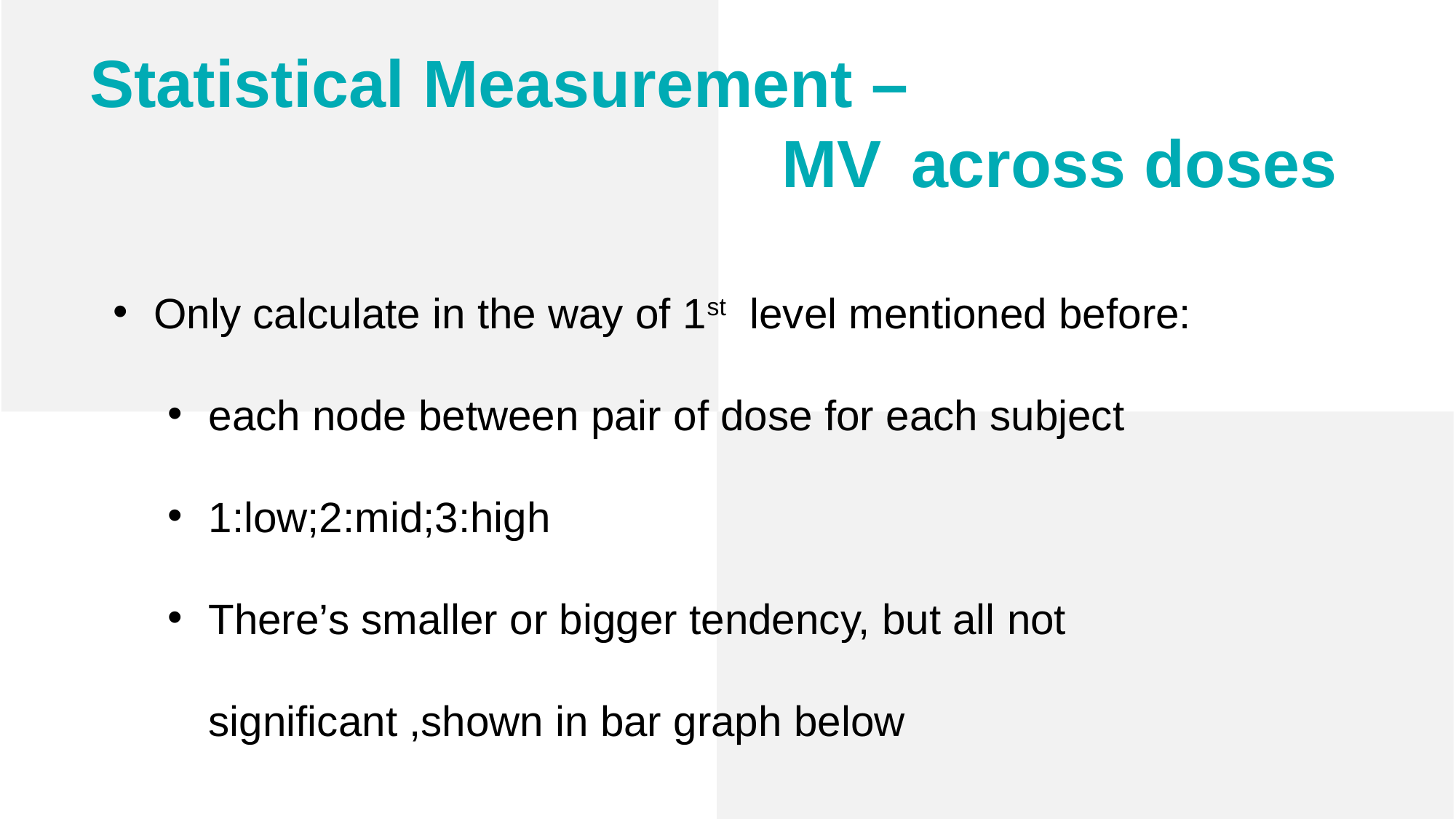

Statistical Measurement –
MV  across doses
Only calculate in the way of 1st  level mentioned before:
each node between pair of dose for each subject
1:low;2:mid;3:high
There’s smaller or bigger tendency, but all not significant ,shown in bar graph below